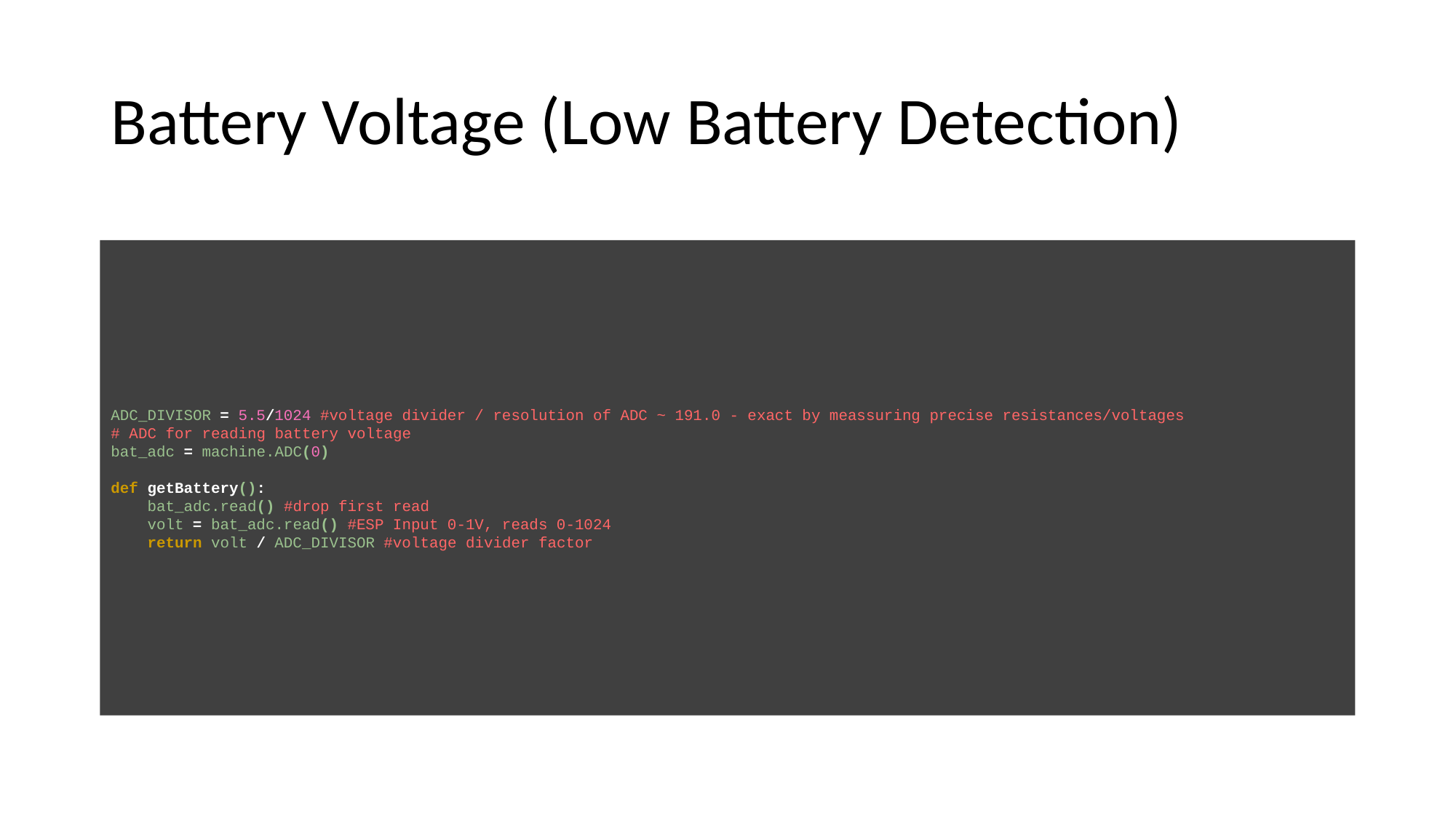

# Battery Voltage (Low Battery Detection)
ADC_DIVISOR = 5.5/1024 #voltage divider / resolution of ADC ~ 191.0 - exact by meassuring precise resistances/voltages
# ADC for reading battery voltage
bat_adc = machine.ADC(0)
def getBattery():
    bat_adc.read() #drop first read
    volt = bat_adc.read() #ESP Input 0-1V, reads 0-1024
    return volt / ADC_DIVISOR #voltage divider factor